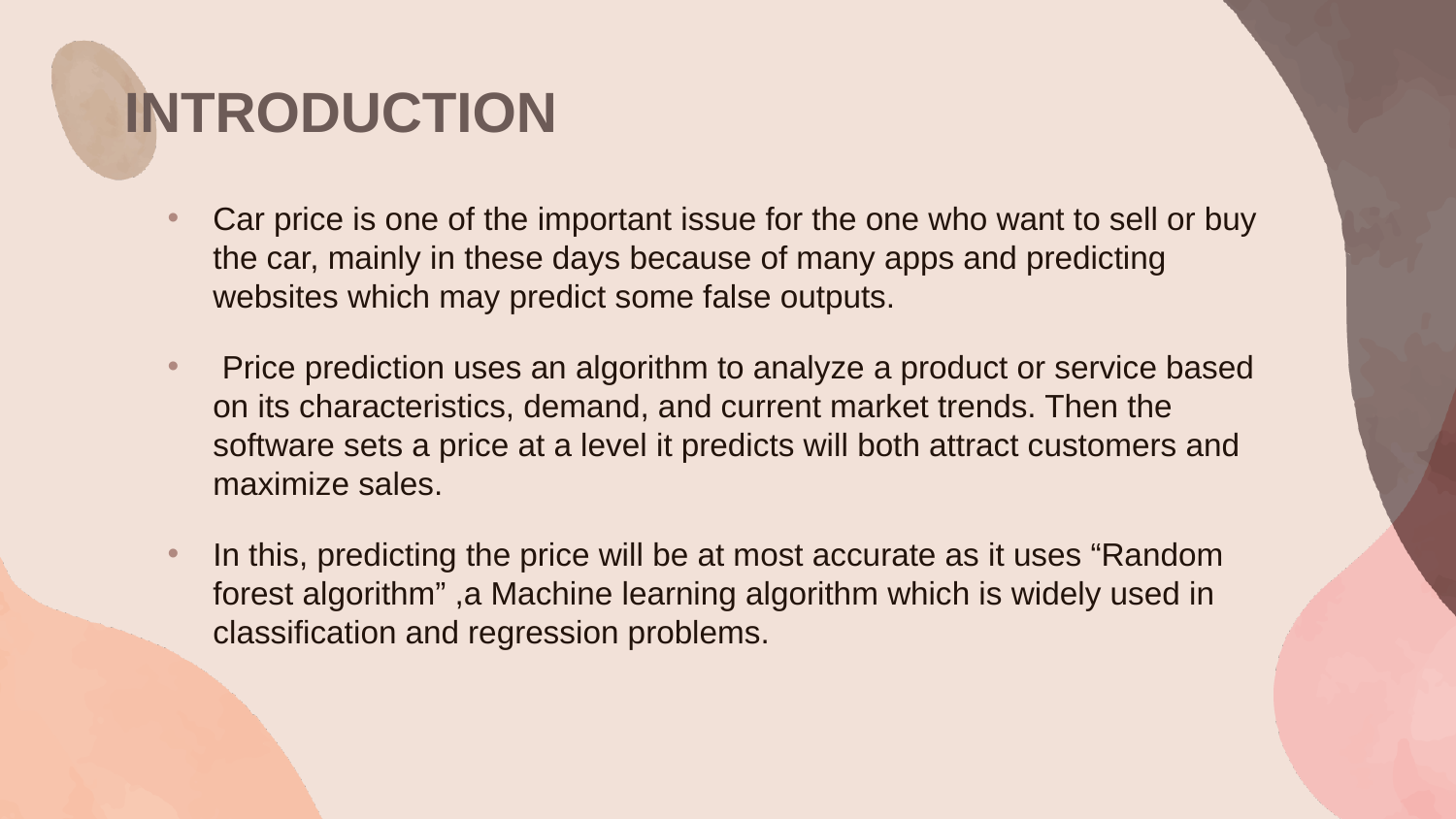

# INTRODUCTION
Car price is one of the important issue for the one who want to sell or buy the car, mainly in these days because of many apps and predicting websites which may predict some false outputs.
 Price prediction uses an algorithm to analyze a product or service based on its characteristics, demand, and current market trends. Then the software sets a price at a level it predicts will both attract customers and maximize sales.
In this, predicting the price will be at most accurate as it uses “Random forest algorithm” ,a Machine learning algorithm which is widely used in classification and regression problems.